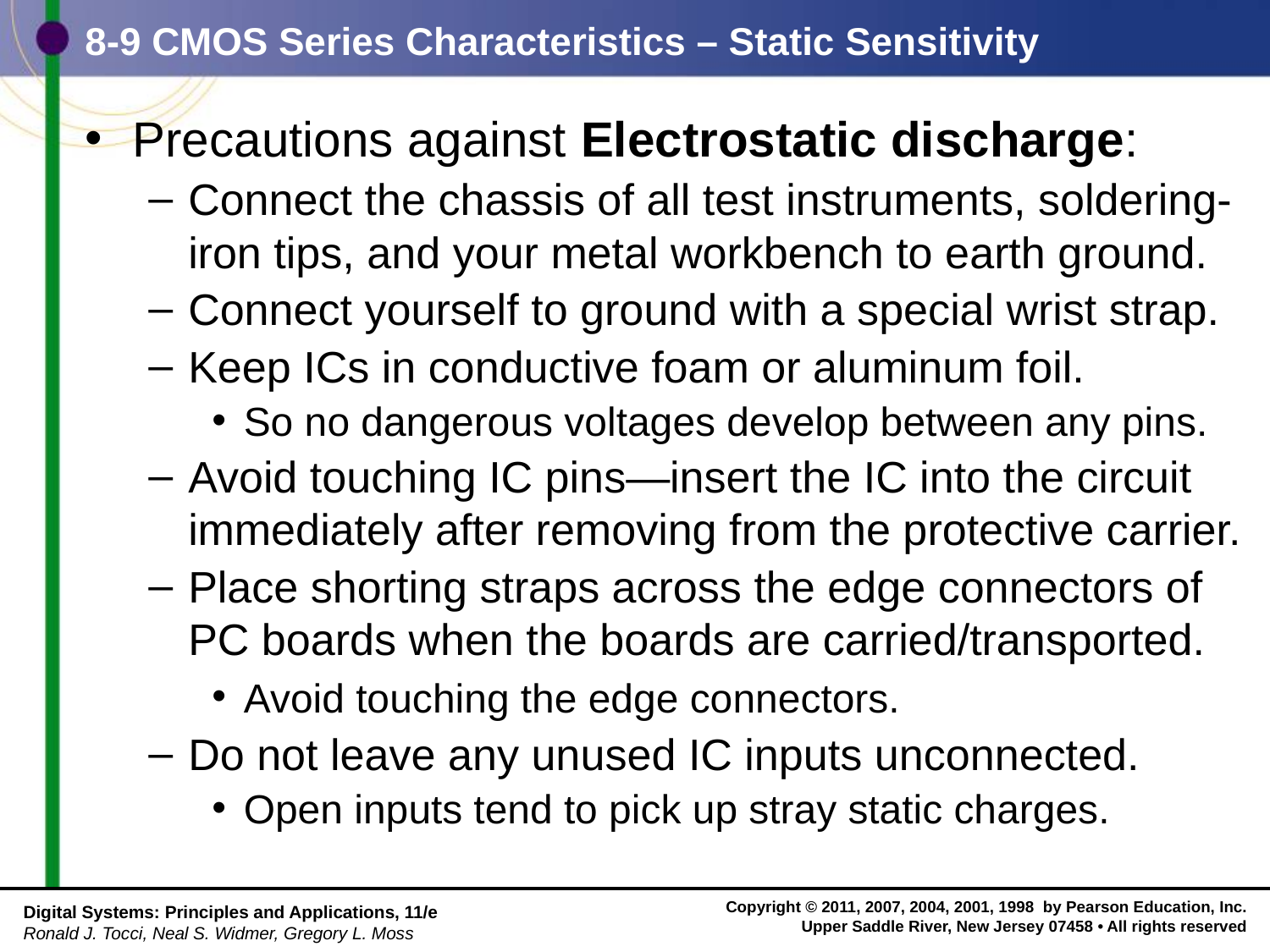

# 8-9 CMOS Series Characteristics – Static Sensitivity
Precautions against Electrostatic discharge:
Connect the chassis of all test instruments, soldering-iron tips, and your metal workbench to earth ground.
Connect yourself to ground with a special wrist strap.
Keep ICs in conductive foam or aluminum foil.
So no dangerous voltages develop between any pins.
Avoid touching IC pins—insert the IC into the circuit immediately after removing from the protective carrier.
Place shorting straps across the edge connectors of PC boards when the boards are carried/transported.
Avoid touching the edge connectors.
Do not leave any unused IC inputs unconnected.
Open inputs tend to pick up stray static charges.
Digital Systems: Principles and Applications, 11/e
Ronald J. Tocci, Neal S. Widmer, Gregory L. Moss